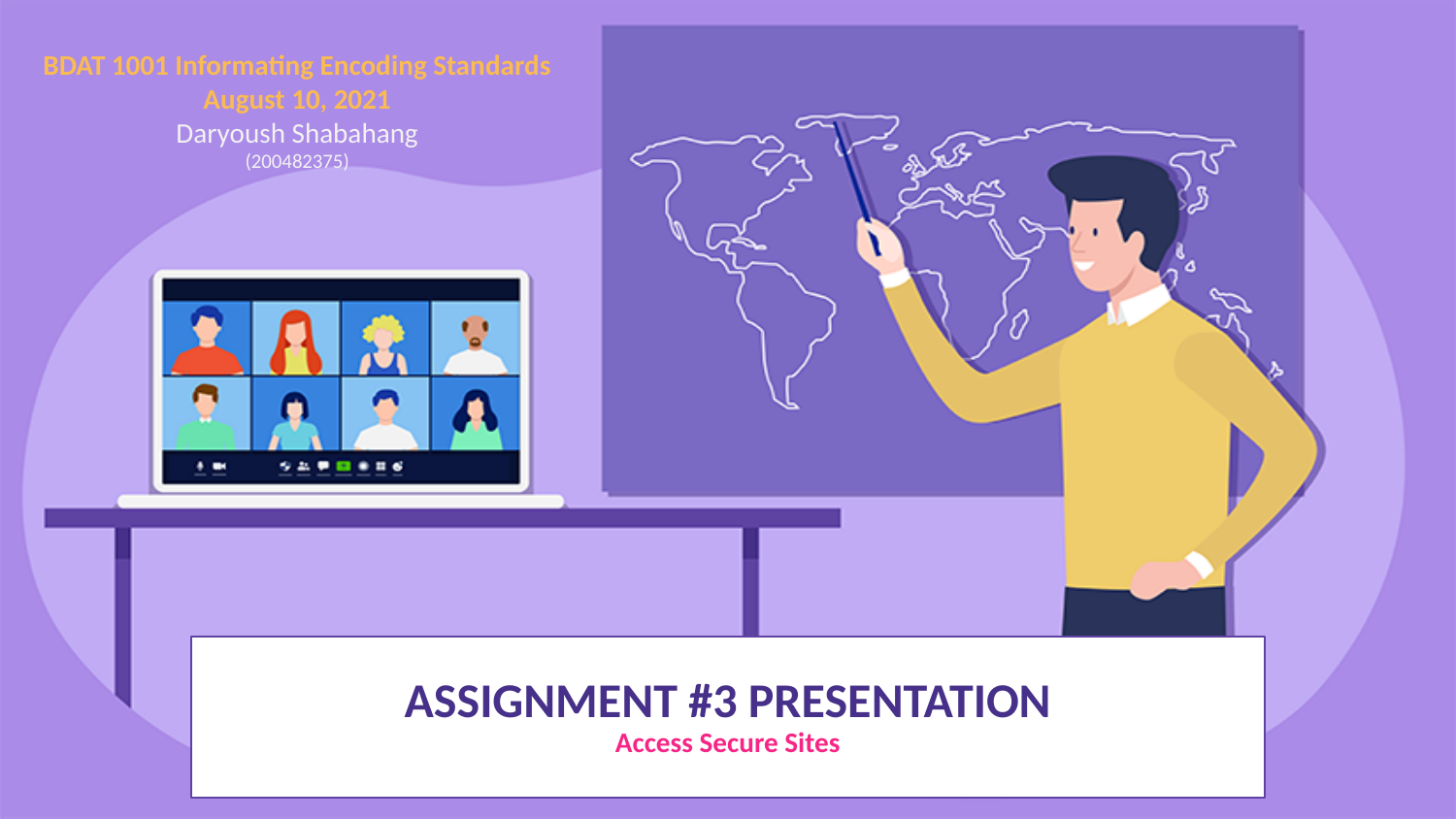

BDAT 1001 Informating Encoding Standards
August 10, 2021
Daryoush Shabahang
(200482375)
ASSIGNMENT #3 PRESENTATION
Access Secure Sites